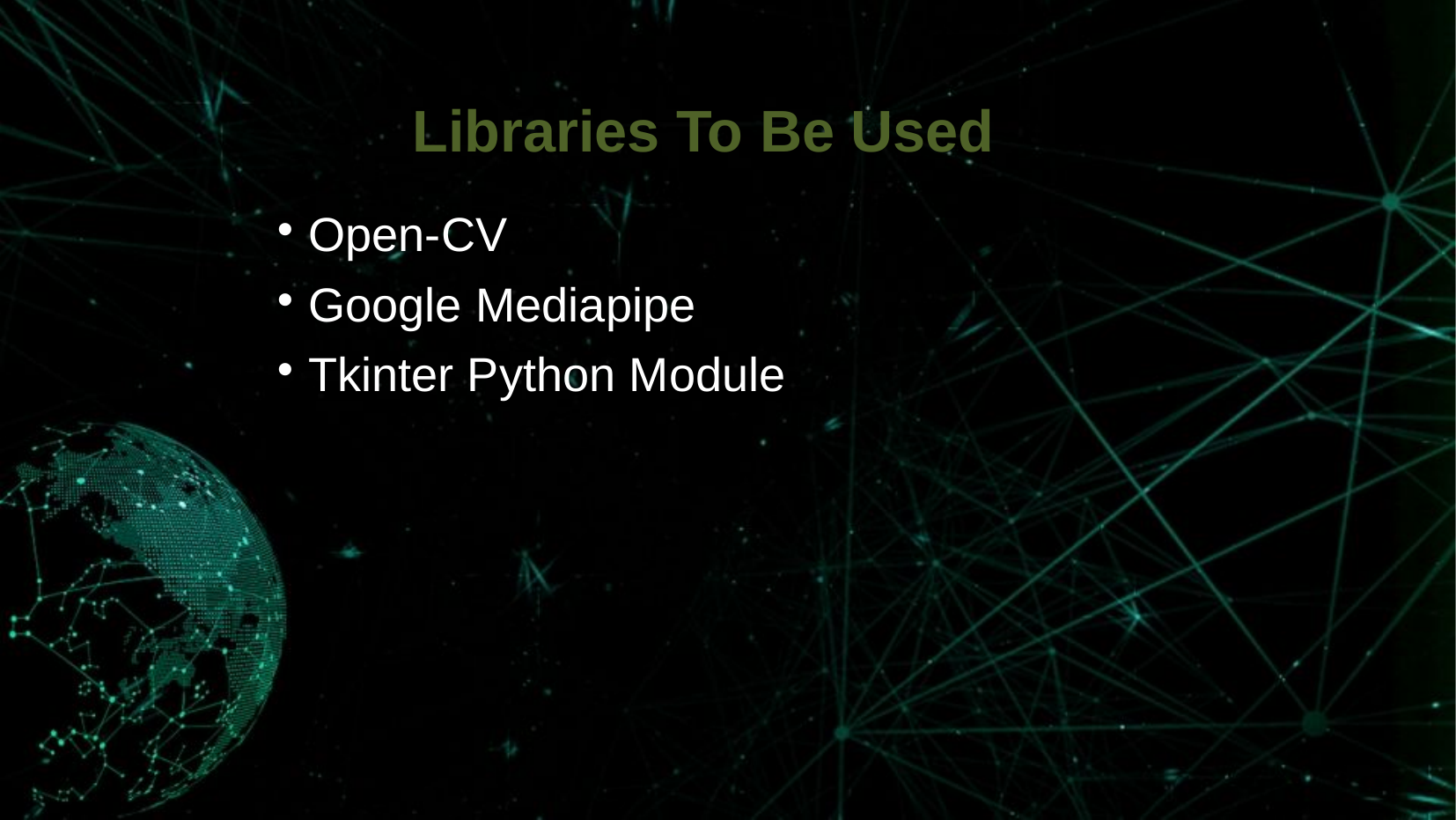

Libraries To Be Used
Open-CV
Google Mediapipe
Tkinter Python Module